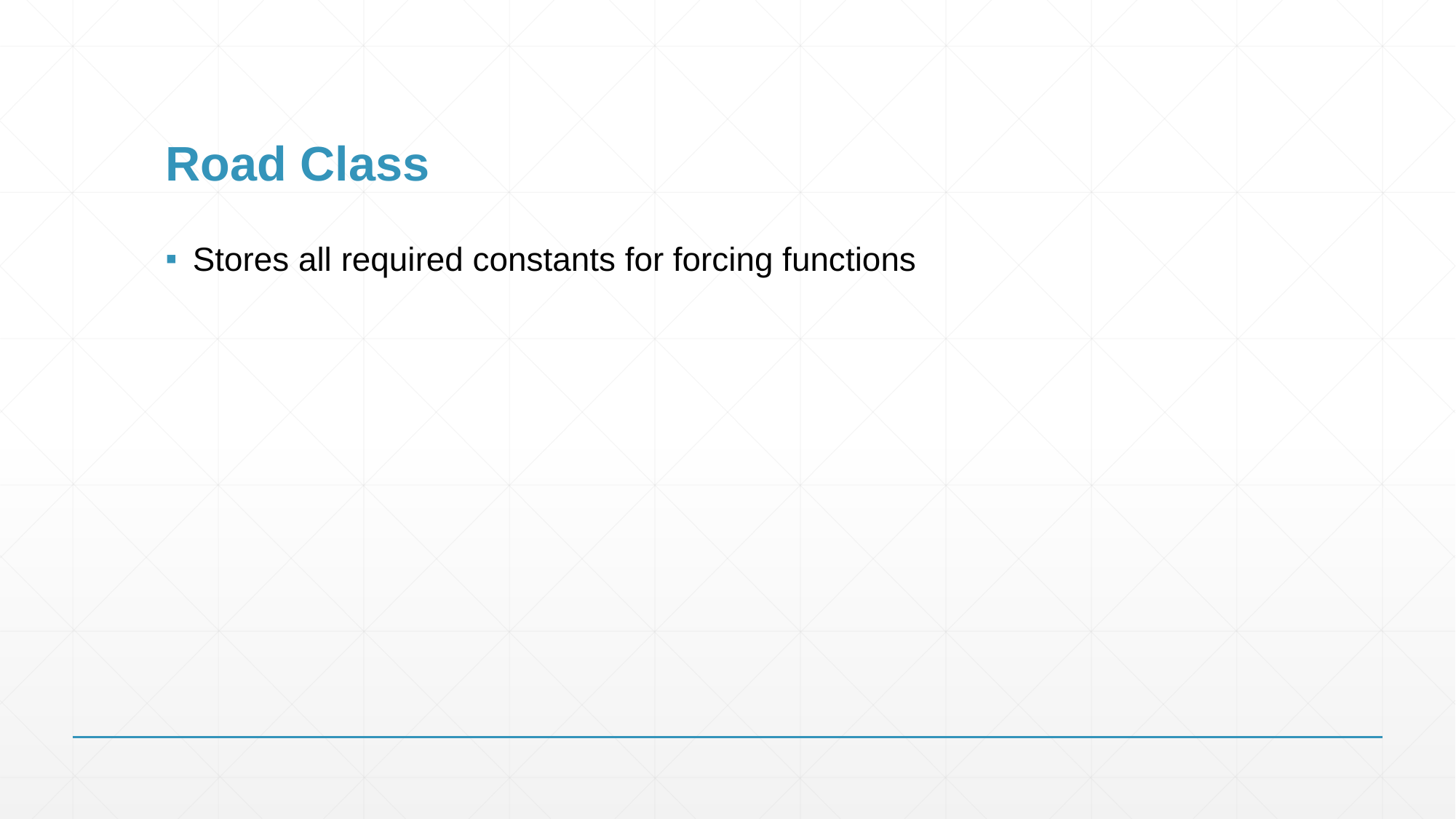

# Road Class
Stores all required constants for forcing functions